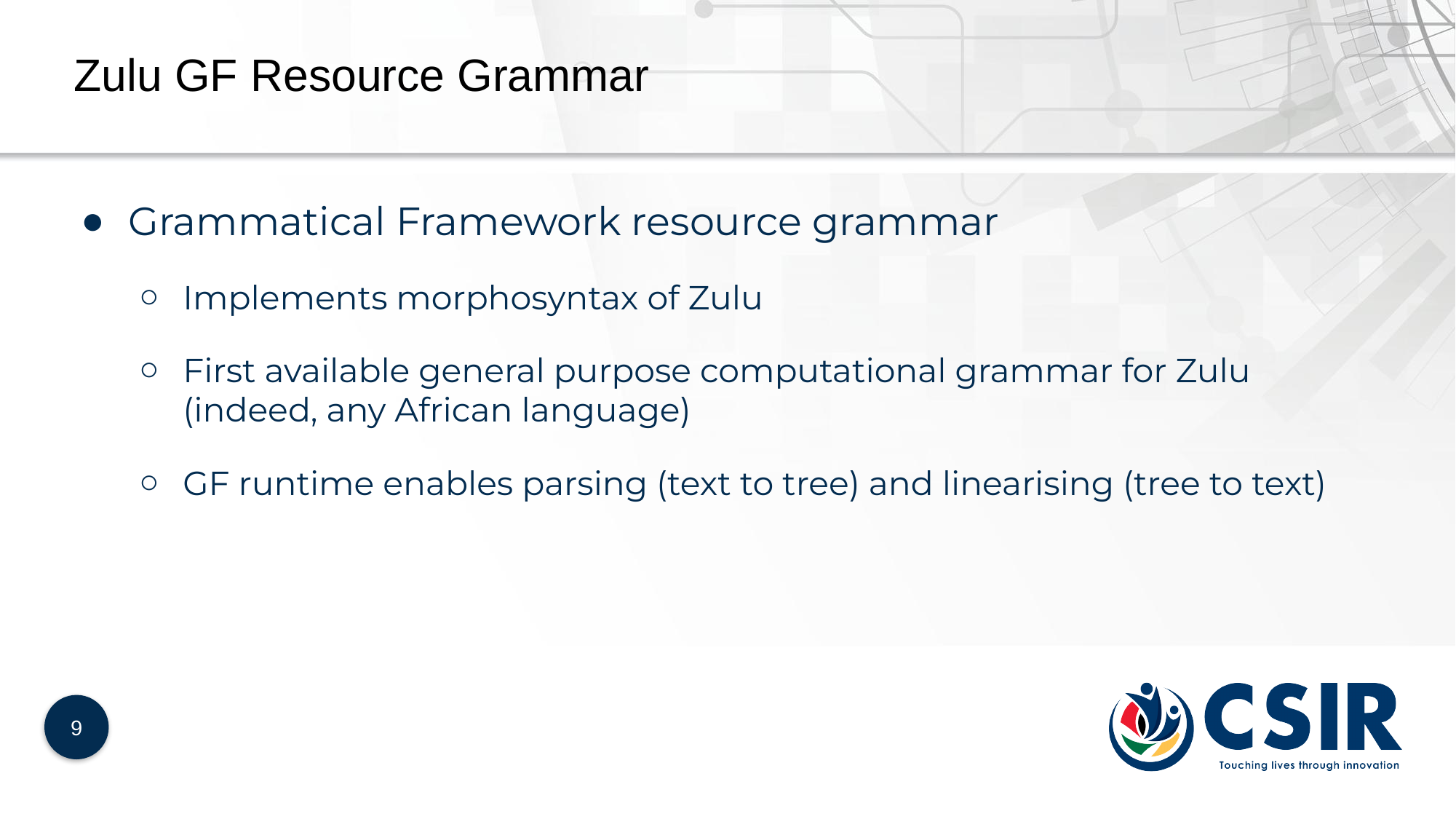

Zulu GF Resource Grammar
Grammatical Framework resource grammar

Implements morphosyntax of Zulu

First available general purpose computational grammar for Zulu (indeed, any African language)

GF runtime enables parsing (text to tree) and linearising (tree to text)